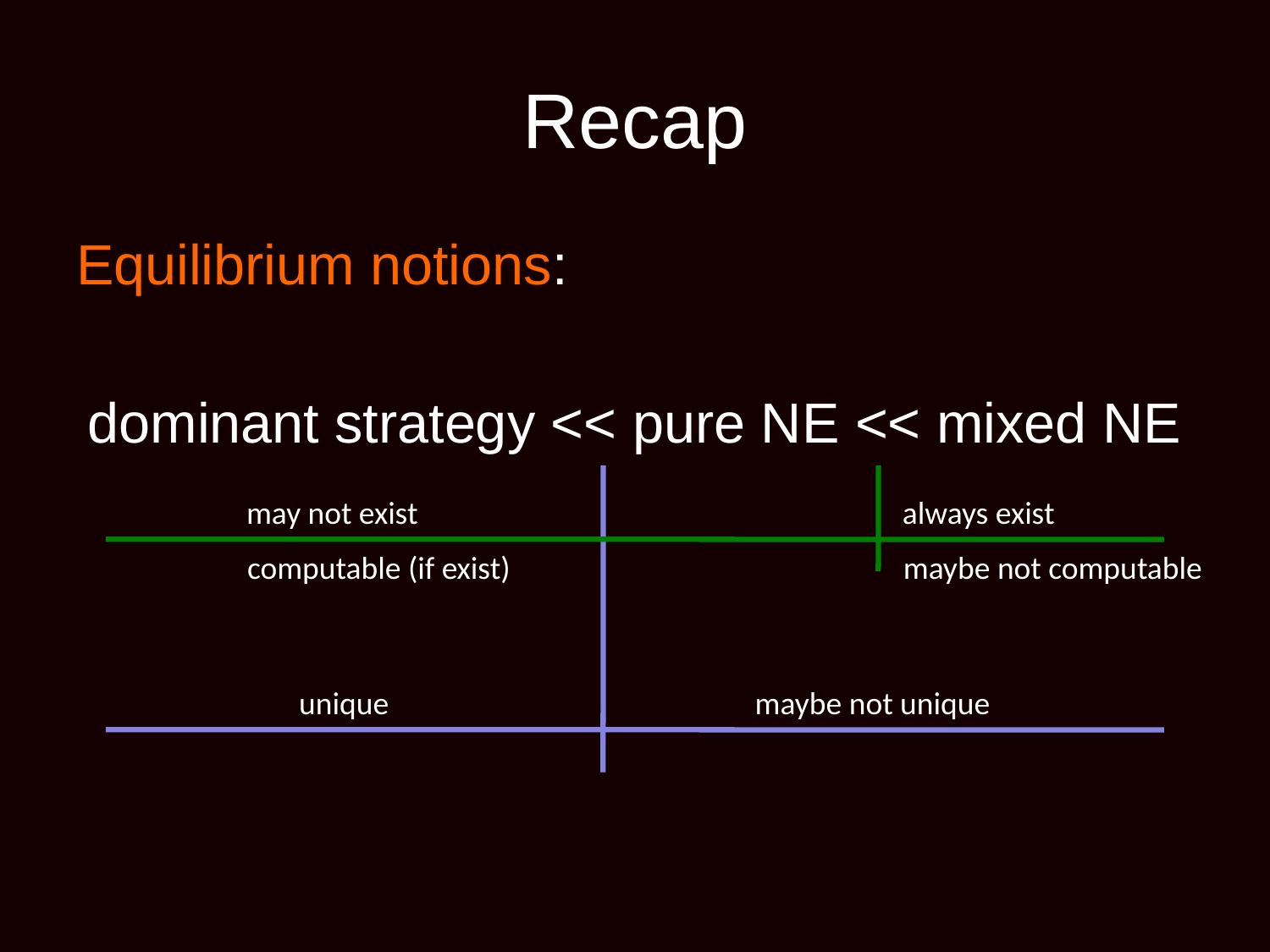

# Recap
Equilibrium notions:

dominant strategy << pure NE << mixed NE
may not exist
always exist
computable (if exist)
maybe not computable
unique
maybe not unique